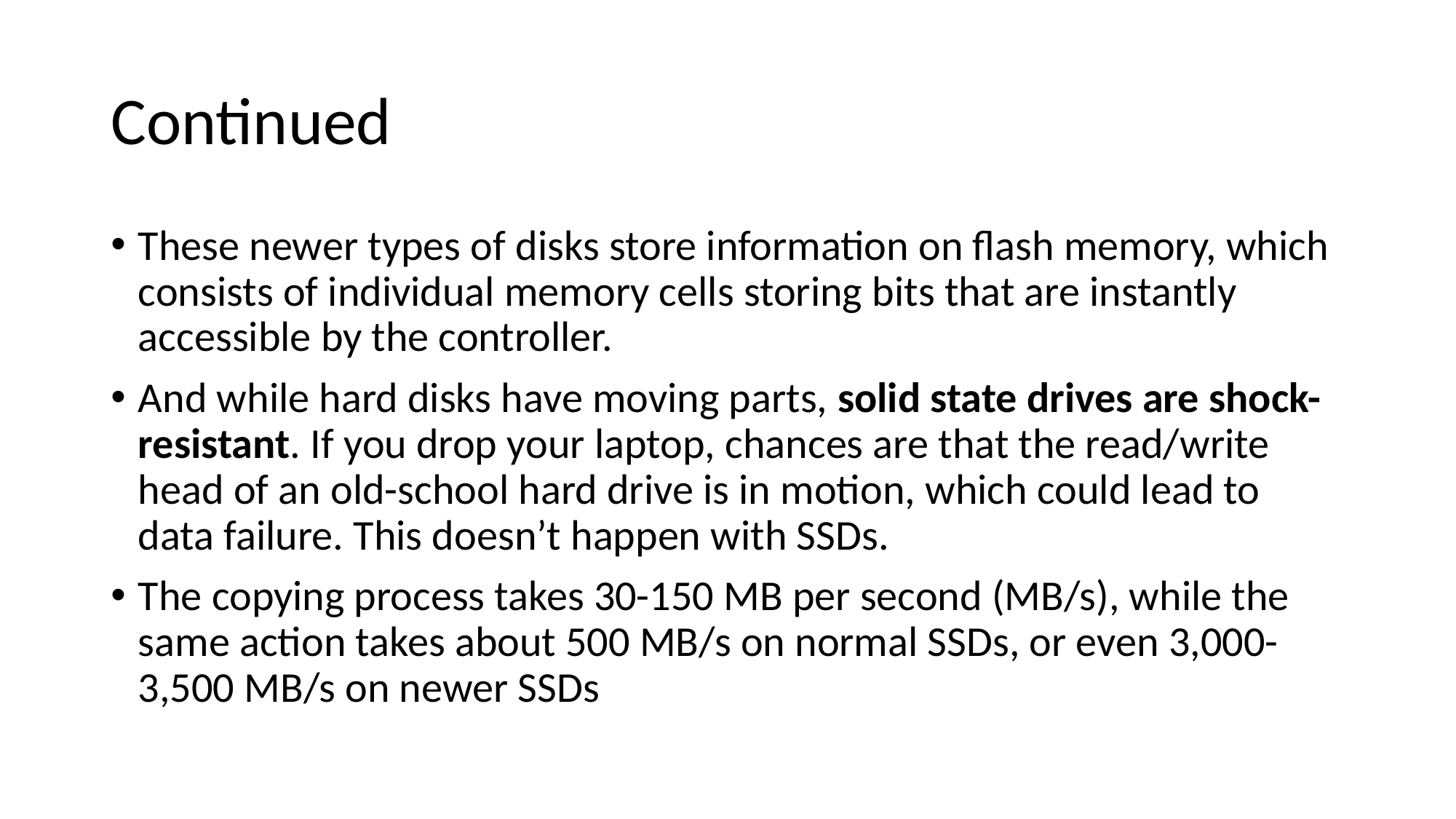

# Continued
These newer types of disks store information on flash memory, which consists of individual memory cells storing bits that are instantly accessible by the controller.
And while hard disks have moving parts, solid state drives are shock-resistant. If you drop your laptop, chances are that the read/write head of an old-school hard drive is in motion, which could lead to data failure. This doesn’t happen with SSDs.
The copying process takes 30-150 MB per second (MB/s), while the same action takes about 500 MB/s on normal SSDs, or even 3,000-3,500 MB/s on newer SSDs